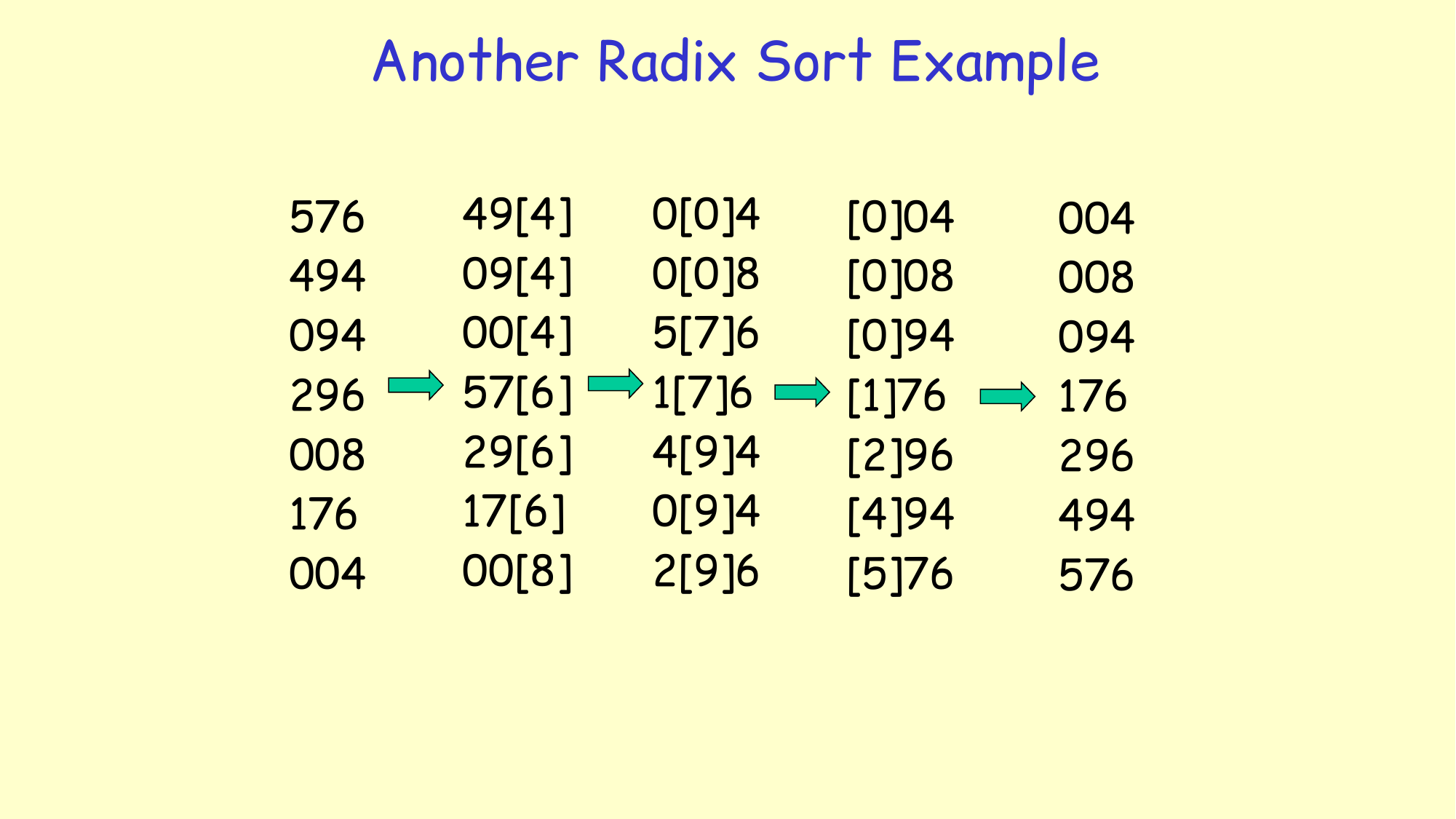

# Another Radix Sort Example
49[4]
09[4]
00[4]
57[6]
29[6]
17[6]
00[8]
0[0]4
0[0]8
5[7]6
1[7]6
4[9]4
0[9]4
2[9]6
576
494
094
296
008
176
004
[0]04
[0]08
[0]94
[1]76
[2]96
[4]94
[5]76
004
008
094
176
296
494
576